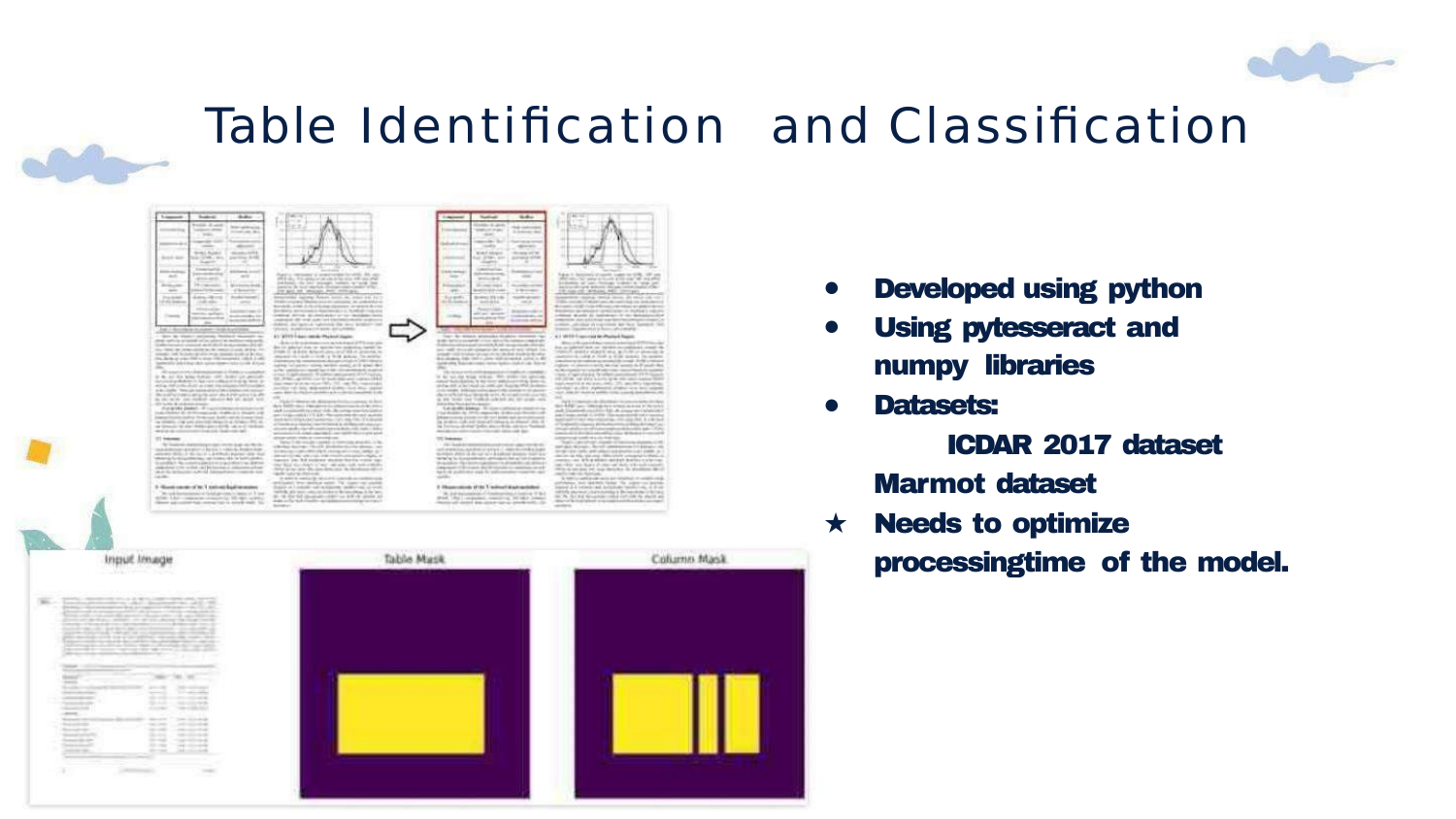

# Table Identification	and Classification
Developed using python
Using pytesseract and numpy  libraries
Datasets:
ICDAR 2017 dataset
Marmot dataset
★	Needs to optimize processingtime  of the model.